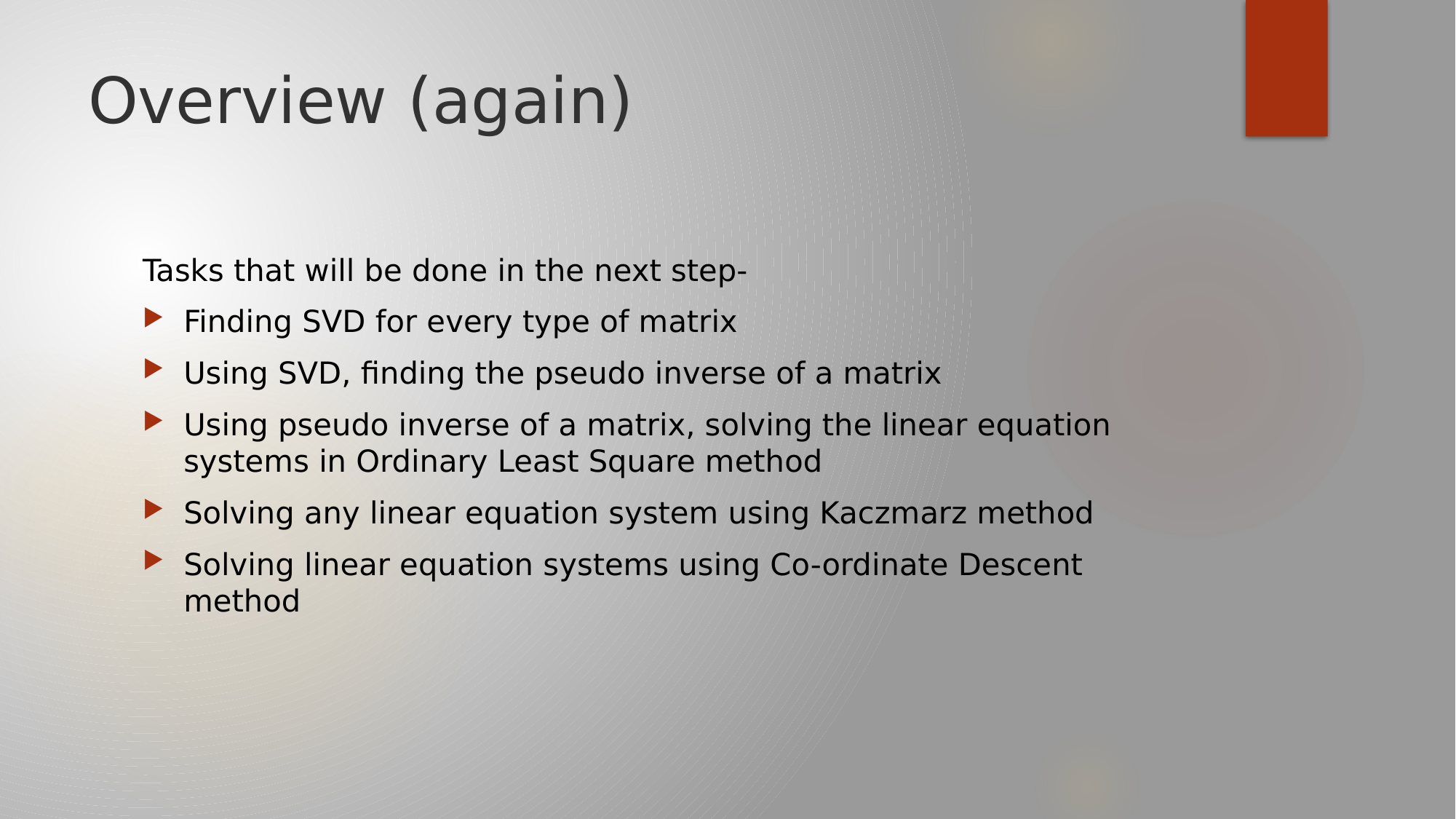

# Overview (again)
Tasks that will be done in the next step-
Finding SVD for every type of matrix
Using SVD, finding the pseudo inverse of a matrix
Using pseudo inverse of a matrix, solving the linear equation systems in Ordinary Least Square method
Solving any linear equation system using Kaczmarz method
Solving linear equation systems using Co-ordinate Descent method